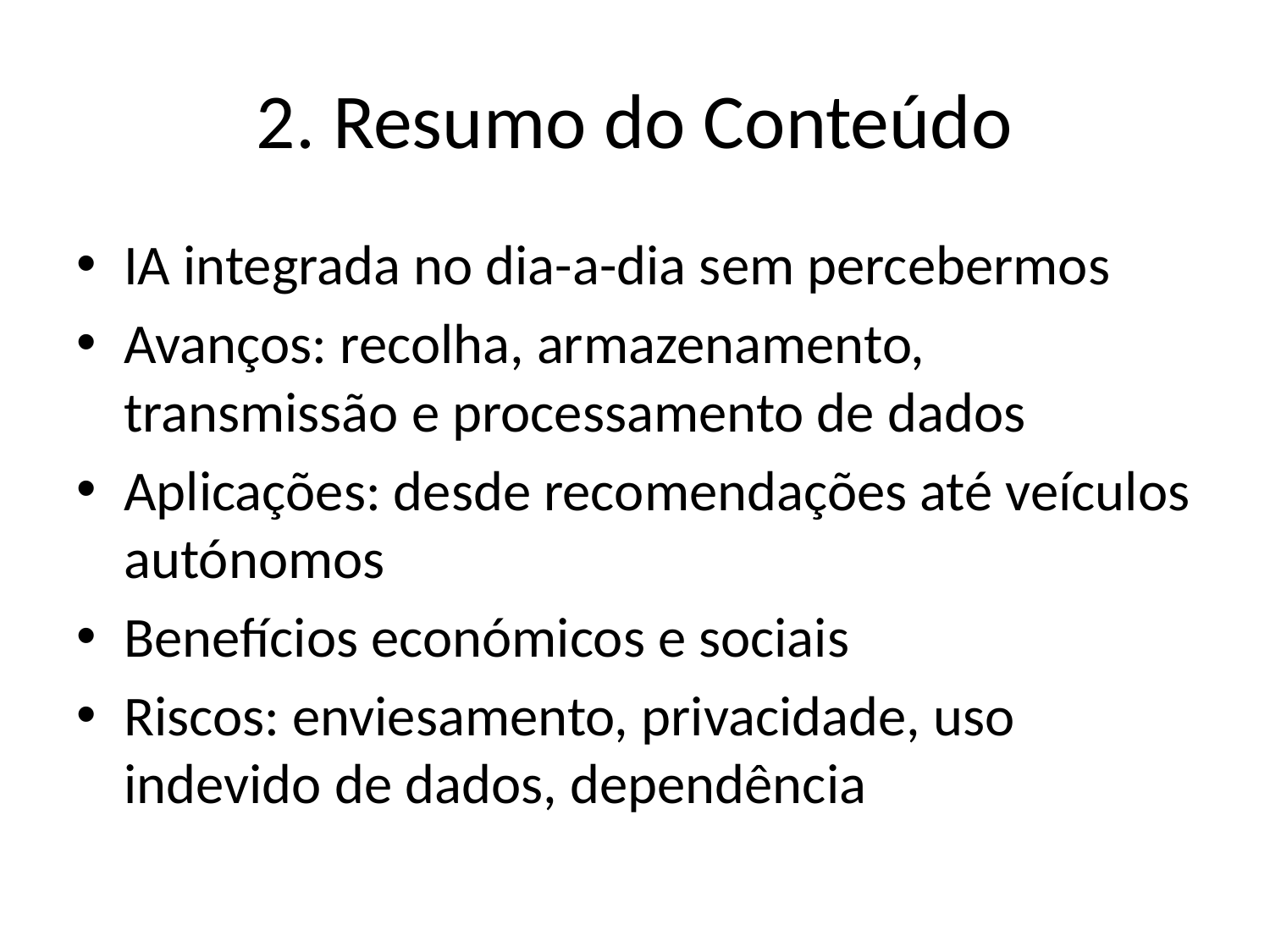

# 2. Resumo do Conteúdo
IA integrada no dia-a-dia sem percebermos
Avanços: recolha, armazenamento, transmissão e processamento de dados
Aplicações: desde recomendações até veículos autónomos
Benefícios económicos e sociais
Riscos: enviesamento, privacidade, uso indevido de dados, dependência